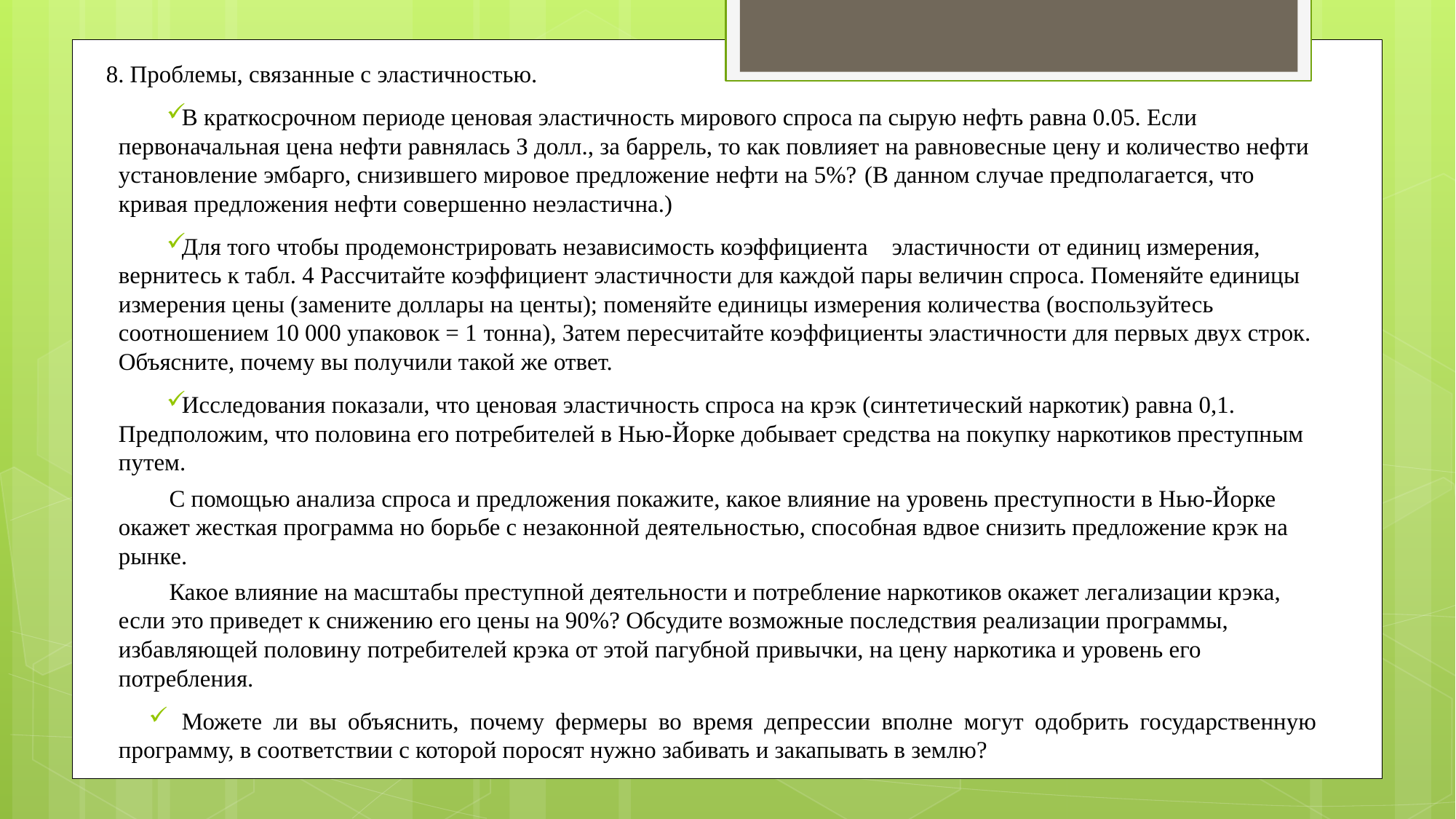

8. Проблемы, связанные с эластичностью.
В краткосрочном периоде ценовая эластичность мирового спроса па сырую нефть равна 0.05. Если первоначальная цена нефти равнялась З долл., за баррель, то как повлияет на равновесные цену и количество нефти установление эмбарго, снизившего мировое предложение нефти на 5%? (В данном случае предполагается, что кривая предложения нефти совершенно неэластична.)
Для того чтобы продемонстрировать независимость коэффициента    эластичности oт единиц измерения, вернитесь к табл. 4 Рассчитайте коэффициент эластичности для каждой пары величин спроса. Поменяйте единицы измерения цены (замените доллары на центы); поменяйте единицы измерения количества (воспользуйтесь соотношением 10 000 упаковок = 1 тонна), Затем пересчитайте коэффициенты эластичности для первых двух строк. Объясните, почему вы получили такой же ответ.
Исследования показали, что ценовая эластичность спроса на крэк (синтетический наркотик) равна 0,1. Предположим, что половина его потребителей в Нью-Йорке добывает средства на покупку наркотиков преступным путем.
С помощью анализа спроса и предложения покажите, какое влияние на уровень преступности в Нью-Йорке окажет жесткая программа но борьбе с незаконной деятельностью, способная вдвое снизить предложение крэк на рынке.
Какое влияние на масштабы преступной деятельности и потребление наркотиков окажет легализации крэка, если это приведет к снижению его цены на 90%? Обсудите возможные последствия реализации программы, избавляющей половину потребителей крэка от этой пагубной привычки, на цену наркотика и уровень его потребления.
Можете ли вы объяснить, почему фермеры во время депрессии вполне могут одобрить государственную программу, в соответствии с которой поросят нужно забивать и закапывать в землю?